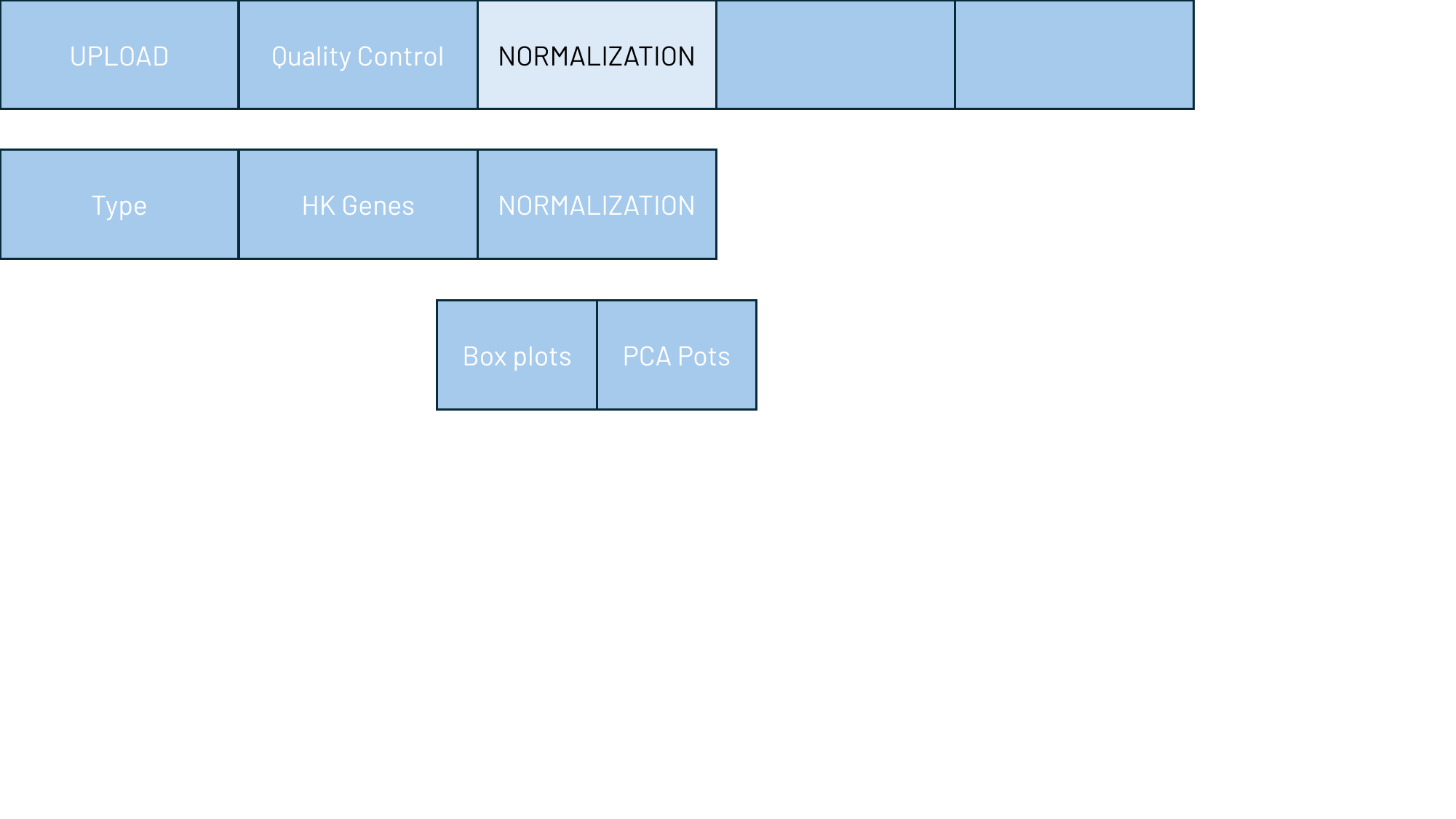

UPLOAD
Quality Control
NORMALIZATION

Type
HK Genes
NORMALIZATION
Box plots
PCA Pots